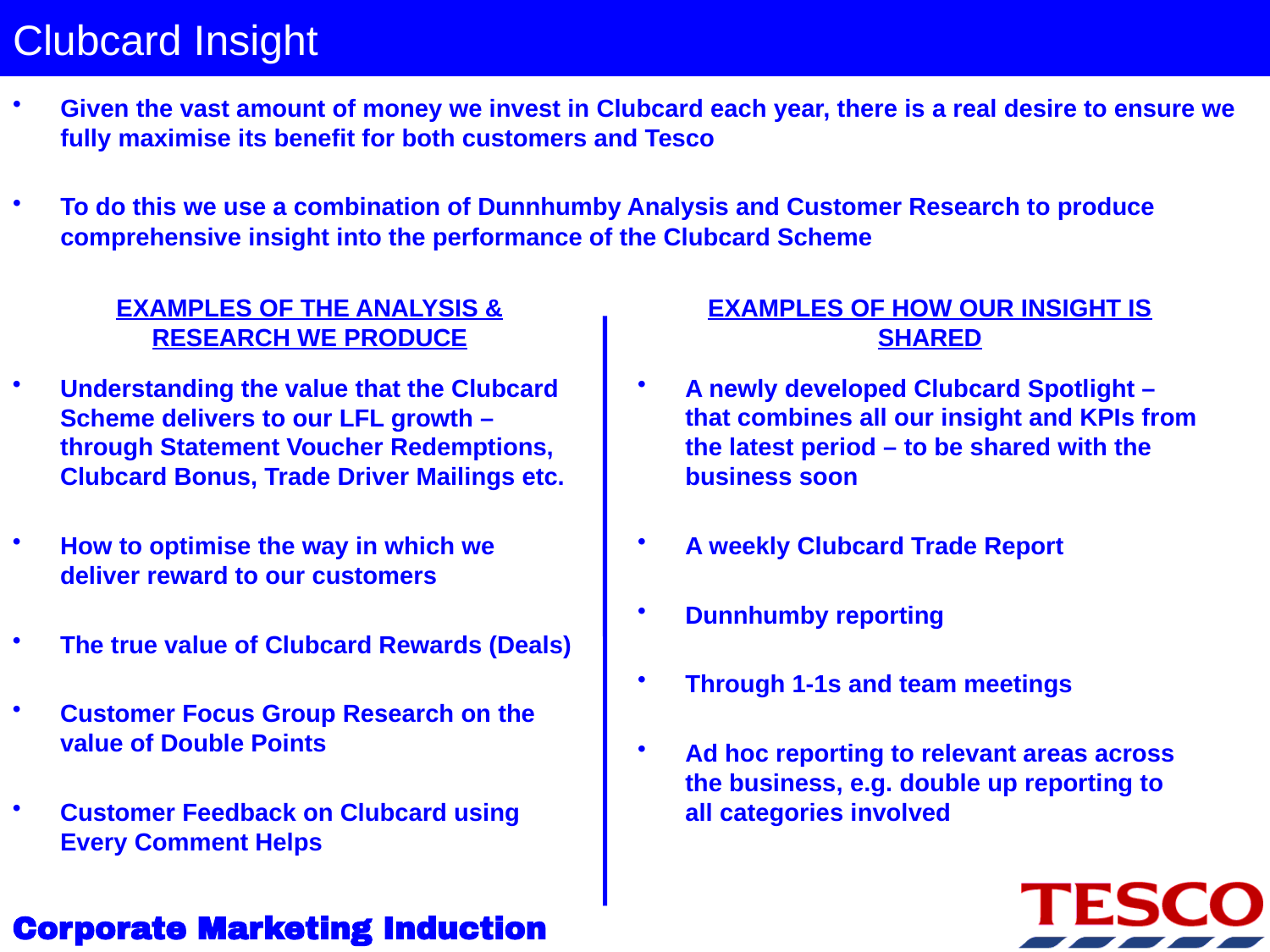

# Clubcard Insight
Given the vast amount of money we invest in Clubcard each year, there is a real desire to ensure we fully maximise its benefit for both customers and Tesco

To do this we use a combination of Dunnhumby Analysis and Customer Research to produce comprehensive insight into the performance of the Clubcard Scheme
EXAMPLES OF THE ANALYSIS & RESEARCH WE PRODUCE
EXAMPLES OF HOW OUR INSIGHT IS SHARED

Understanding the value that the Clubcard Scheme delivers to our LFL growth – through Statement Voucher Redemptions, Clubcard Bonus, Trade Driver Mailings etc.

How to optimise the way in which we deliver reward to our customers

The true value of Clubcard Rewards (Deals)

Customer Focus Group Research on the value of Double Points

Customer Feedback on Clubcard using Every Comment Helps
A newly developed Clubcard Spotlight – that combines all our insight and KPIs from the latest period – to be shared with the business soon

A weekly Clubcard Trade Report

Dunnhumby reporting

Through 1-1s and team meetings

Ad hoc reporting to relevant areas across the business, e.g. double up reporting to all categories involved